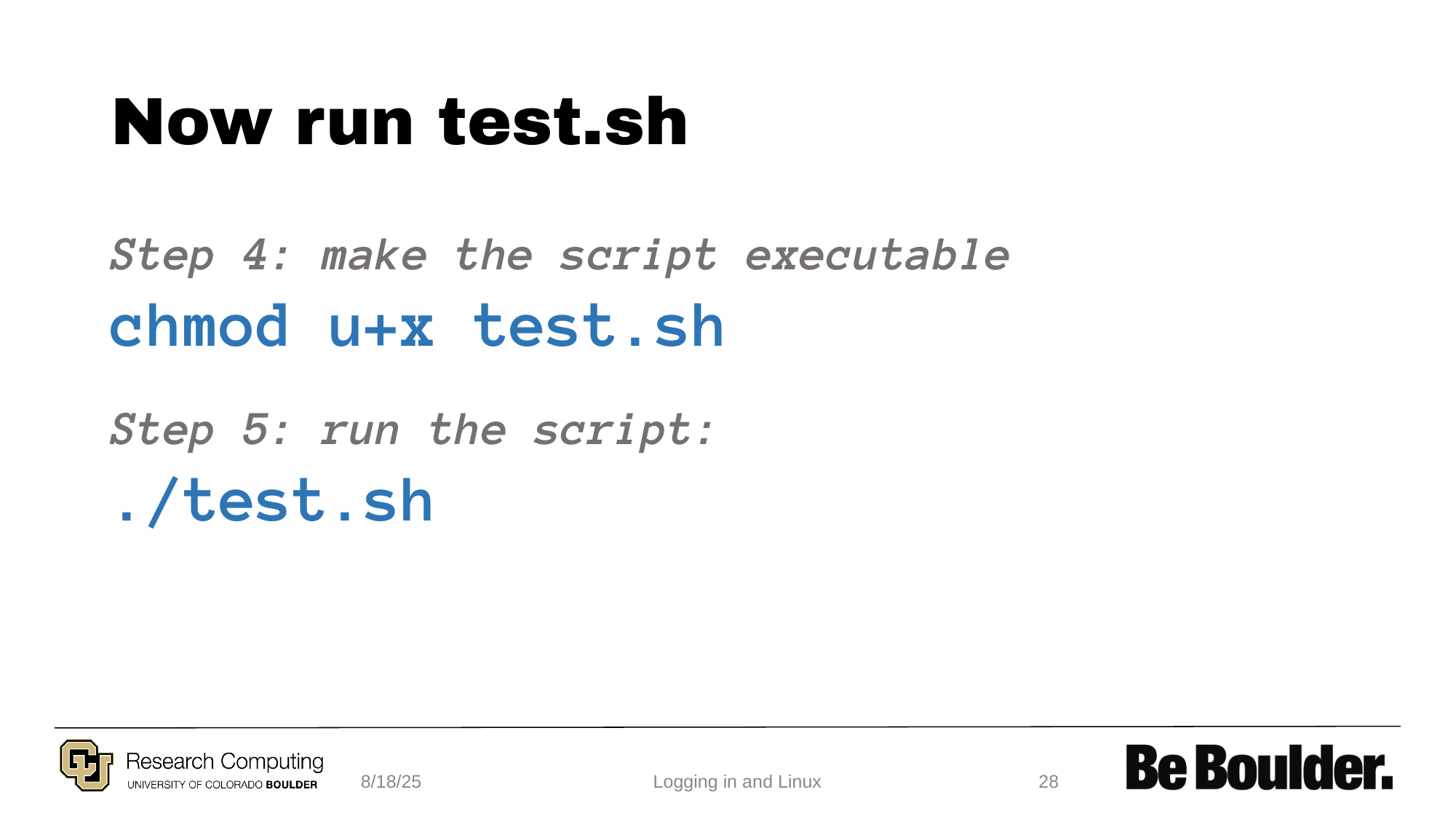

# Now run test.sh
Step 4: make the script executable
chmod u+x test.sh

Step 5: run the script:
./test.sh

8/18/25
Logging in and Linux
28